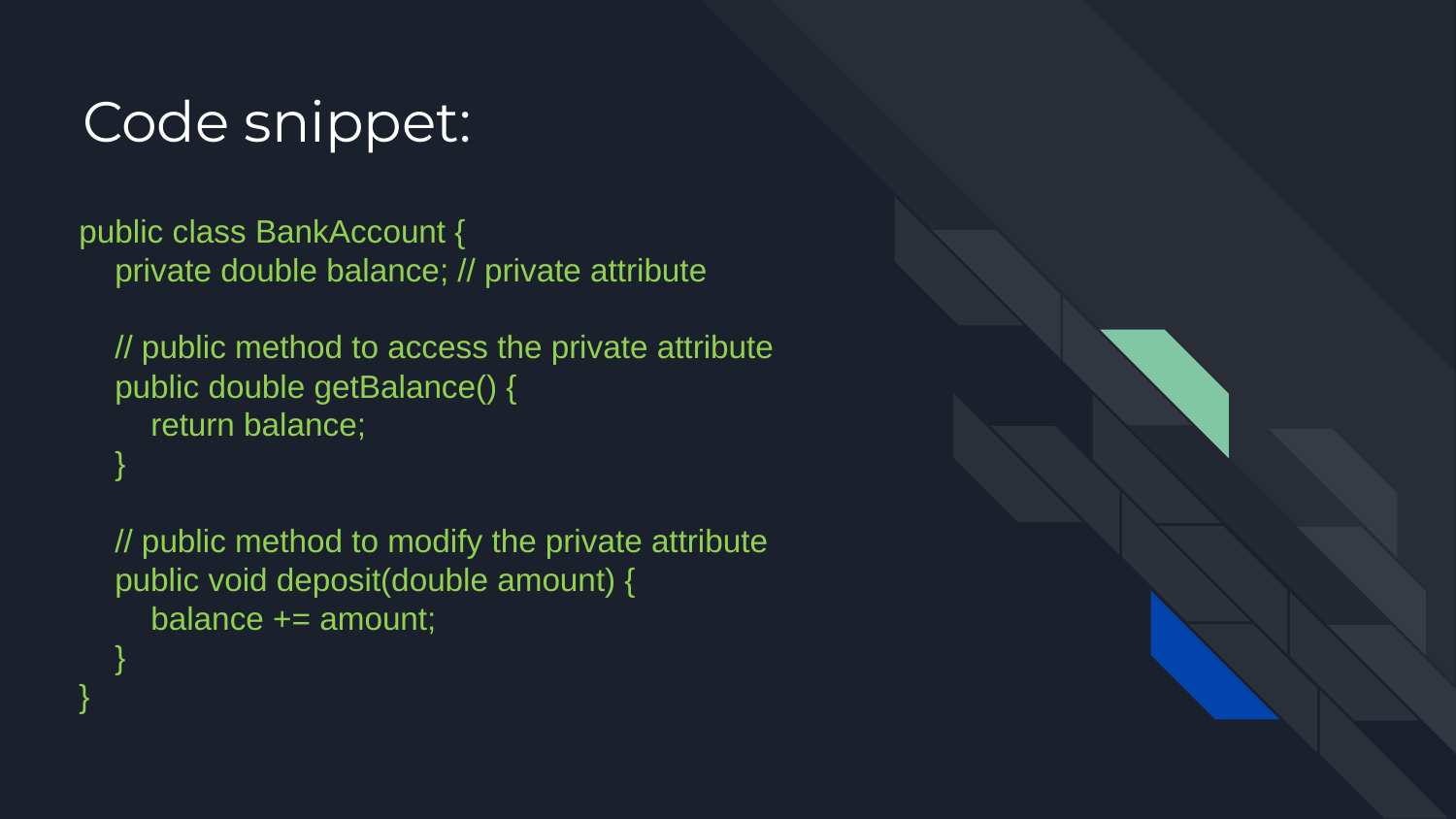

# Code snippet:
public class BankAccount {
    private double balance; // private attribute

    // public method to access the private attribute
    public double getBalance() {
        return balance;
    }

    // public method to modify the private attribute
    public void deposit(double amount) {
        balance += amount;
    }
}